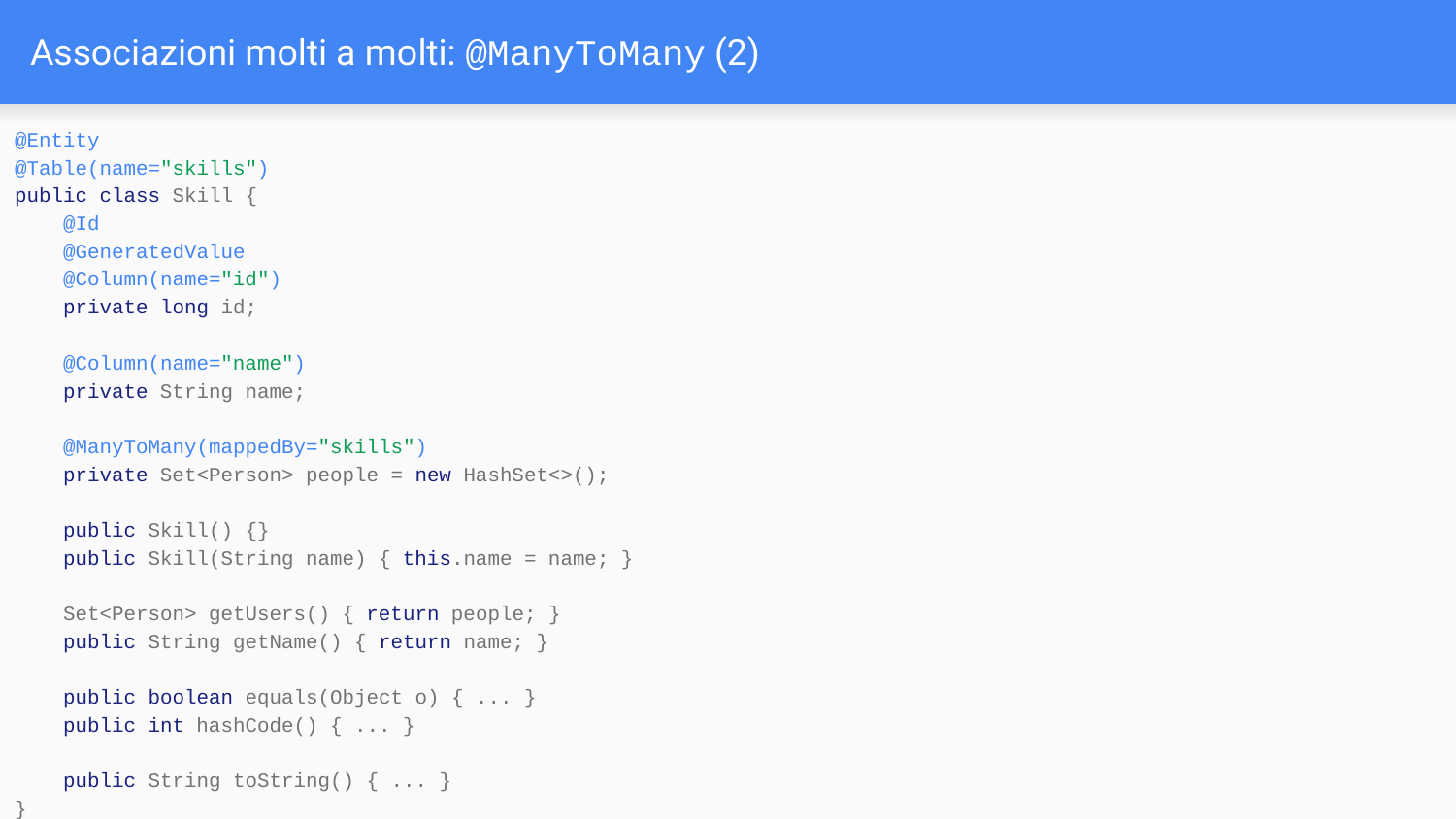

# Associazioni molti a molti: @ManyToMany (2)
@Entity
@Table(name="skills")
public class Skill {
    @Id
    @GeneratedValue
    @Column(name="id")
    private long id;

    @Column(name="name")
    private String name;

    @ManyToMany(mappedBy="skills")
    private Set<Person> people = new HashSet<>();

    public Skill() {}
    public Skill(String name) { this.name = name; }

    Set<Person> getUsers() { return people; }
    public String getName() { return name; }

    public boolean equals(Object o) { ... }
    public int hashCode() { ... }

    public String toString() { ... }
}